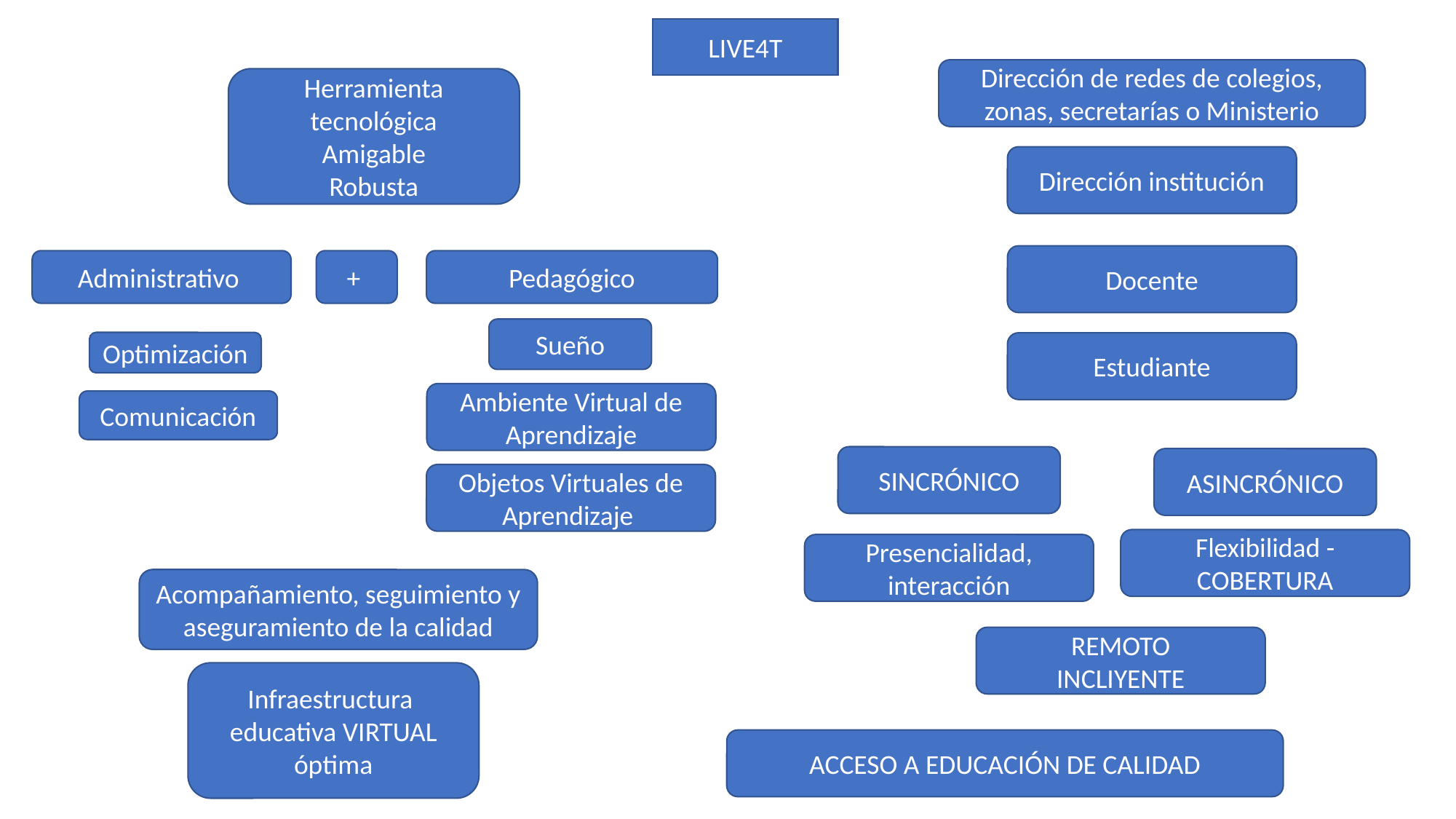

LIVE4T
Dirección de redes de colegios, zonas, secretarías o Ministerio
Herramienta tecnológica
Amigable
Robusta
Dirección institución
Docente
+
Pedagógico
Administrativo
Sueño
Optimización
Estudiante
Ambiente Virtual de Aprendizaje
Comunicación
SINCRÓNICO
ASINCRÓNICO
Objetos Virtuales de Aprendizaje
Flexibilidad - COBERTURA
Presencialidad, interacción
Acompañamiento, seguimiento y aseguramiento de la calidad
REMOTO
INCLIYENTE
Infraestructura  educativa VIRTUAL óptima
ACCESO A EDUCACIÓN DE CALIDAD